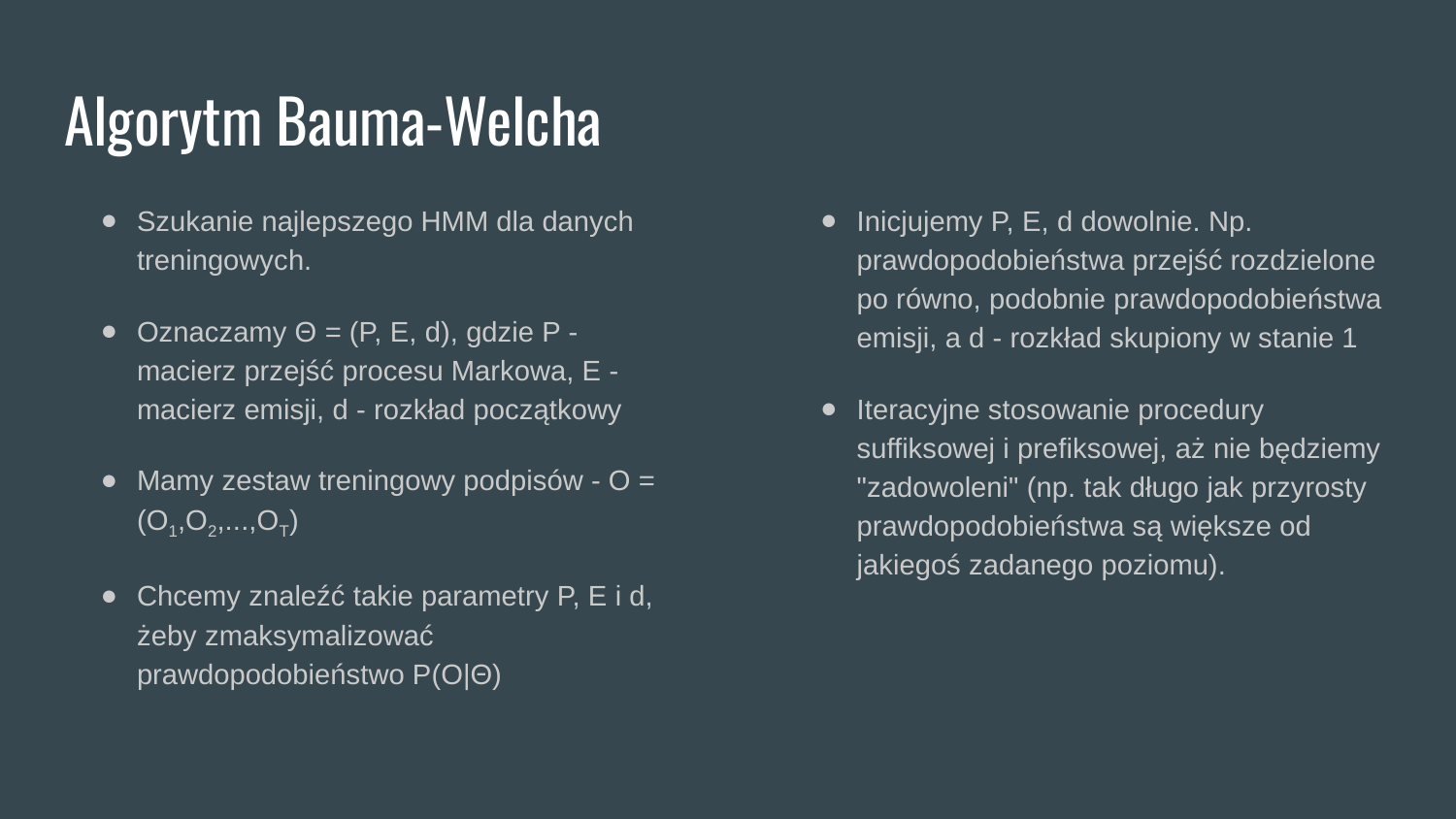

# Algorytm Bauma-Welcha
Szukanie najlepszego HMM dla danych treningowych.
Oznaczamy Θ = (P, E, d), gdzie P - macierz przejść procesu Markowa, E - macierz emisji, d - rozkład początkowy
Mamy zestaw treningowy podpisów - O = (O1,O2,...,OT)
Chcemy znaleźć takie parametry P, E i d, żeby zmaksymalizować prawdopodobieństwo P(O|Θ)
Inicjujemy P, E, d dowolnie. Np. prawdopodobieństwa przejść rozdzielone po równo, podobnie prawdopodobieństwa emisji, a d - rozkład skupiony w stanie 1
Iteracyjne stosowanie procedury suffiksowej i prefiksowej, aż nie będziemy "zadowoleni" (np. tak długo jak przyrosty prawdopodobieństwa są większe od jakiegoś zadanego poziomu).